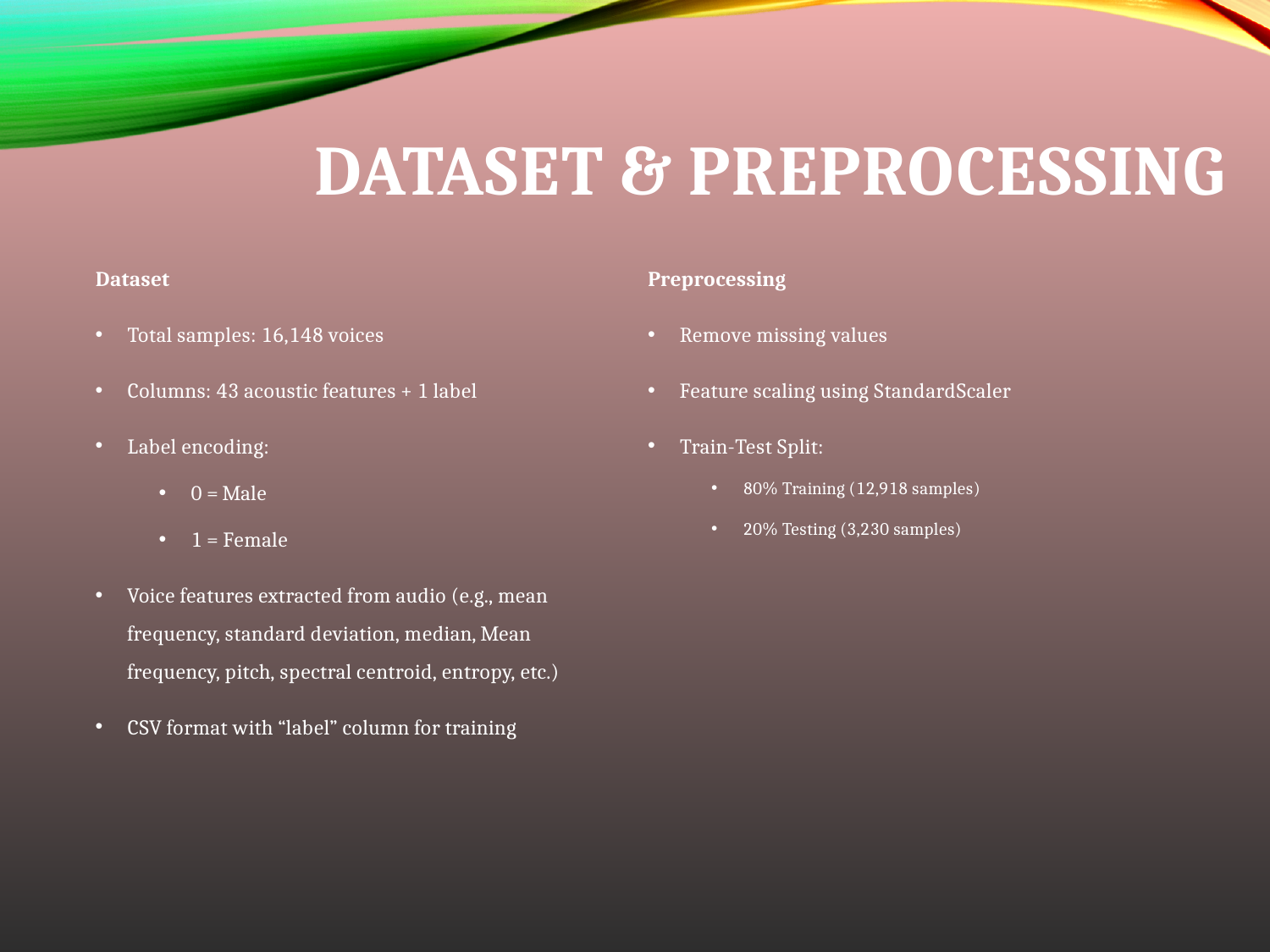

# Dataset & Preprocessing
Dataset
Total samples: 16,148 voices
Columns: 43 acoustic features + 1 label
Label encoding:
0 = Male
1 = Female
Voice features extracted from audio (e.g., mean frequency, standard deviation, median, Mean frequency, pitch, spectral centroid, entropy, etc.)
CSV format with “label” column for training
Preprocessing
Remove missing values
Feature scaling using StandardScaler
Train-Test Split:
80% Training (12,918 samples)
20% Testing (3,230 samples)